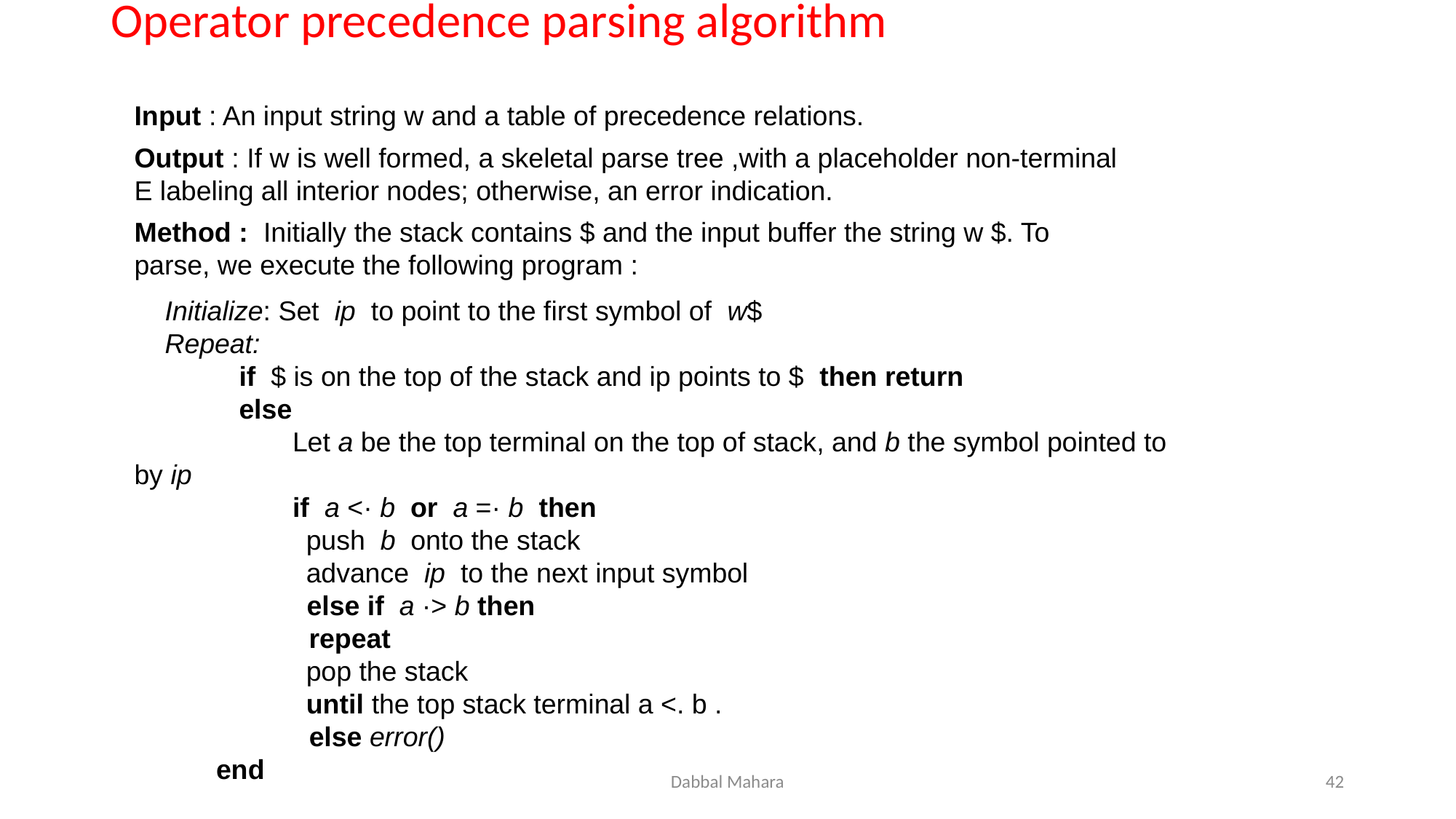

# Operator precedence parsing algorithm
Input : An input string w and a table of precedence relations.
Output : If w is well formed, a skeletal parse tree ,with a placeholder non-terminal E labeling all interior nodes; otherwise, an error indication.
Method :  Initially the stack contains $ and the input buffer the string w $. To parse, we execute the following program :
    Initialize: Set  ip  to point to the first symbol of  w$
    Repeat:
		   if  $ is on the top of the stack and ip points to $  then return
		   else
		          Let a be the top terminal on the top of stack, and b the symbol pointed to by ip
		          if  a <· b  or  a =· b  then
				push  b  onto the stack
				advance  ip  to the next input symbol
	                   else if  a ·> b then
  			      repeat
				pop the stack
          	           	until the top stack terminal a <. b .
     		      else error()
		end
Dabbal Mahara
42